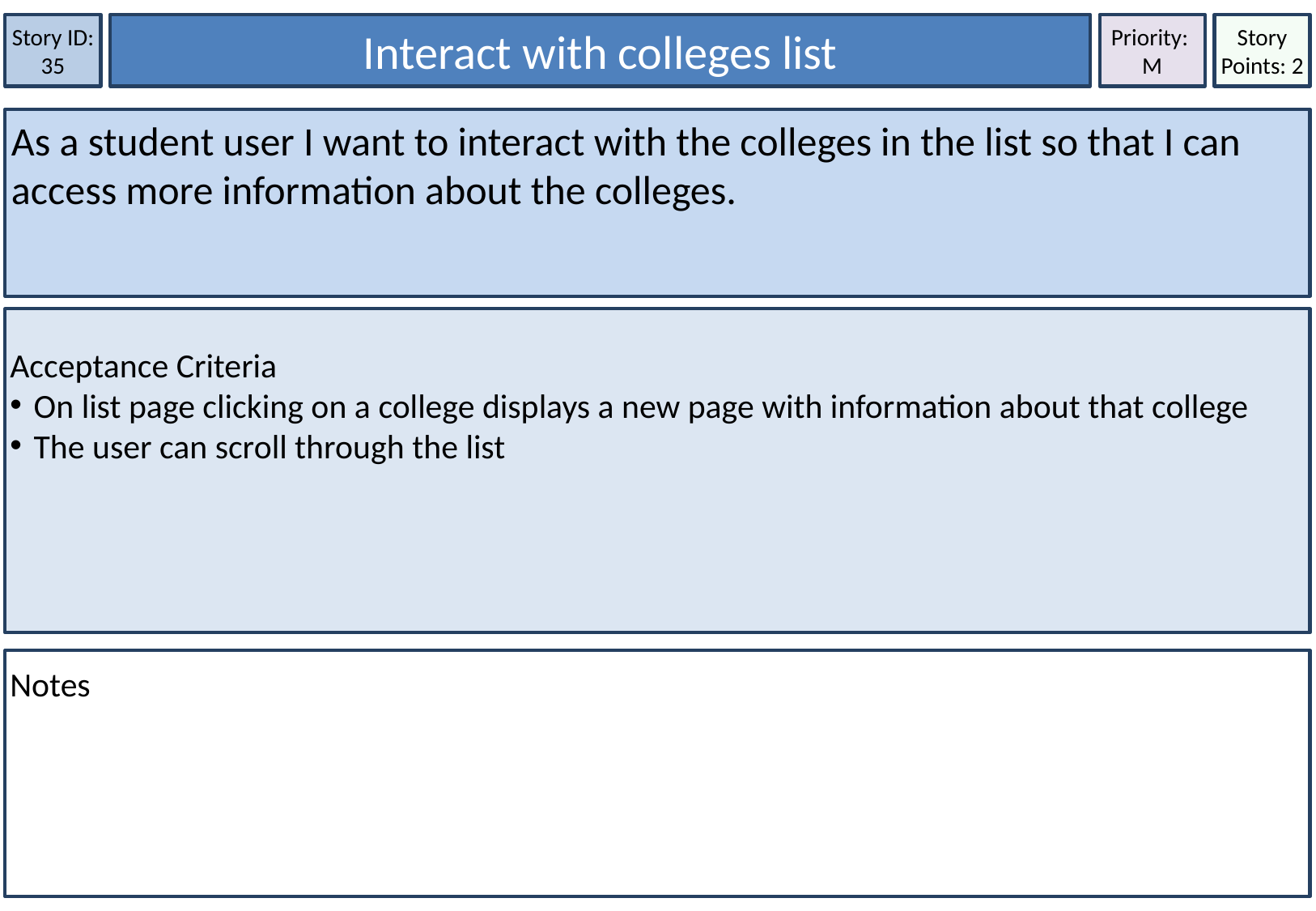

Story ID: 35

Interact with colleges list

Priority:
M

Story Points: 2

As a student user I want to interact with the colleges in the list so that I can access more information about the colleges.

Acceptance Criteria
On list page clicking on a college displays a new page with information about that college
The user can scroll through the list

Notes